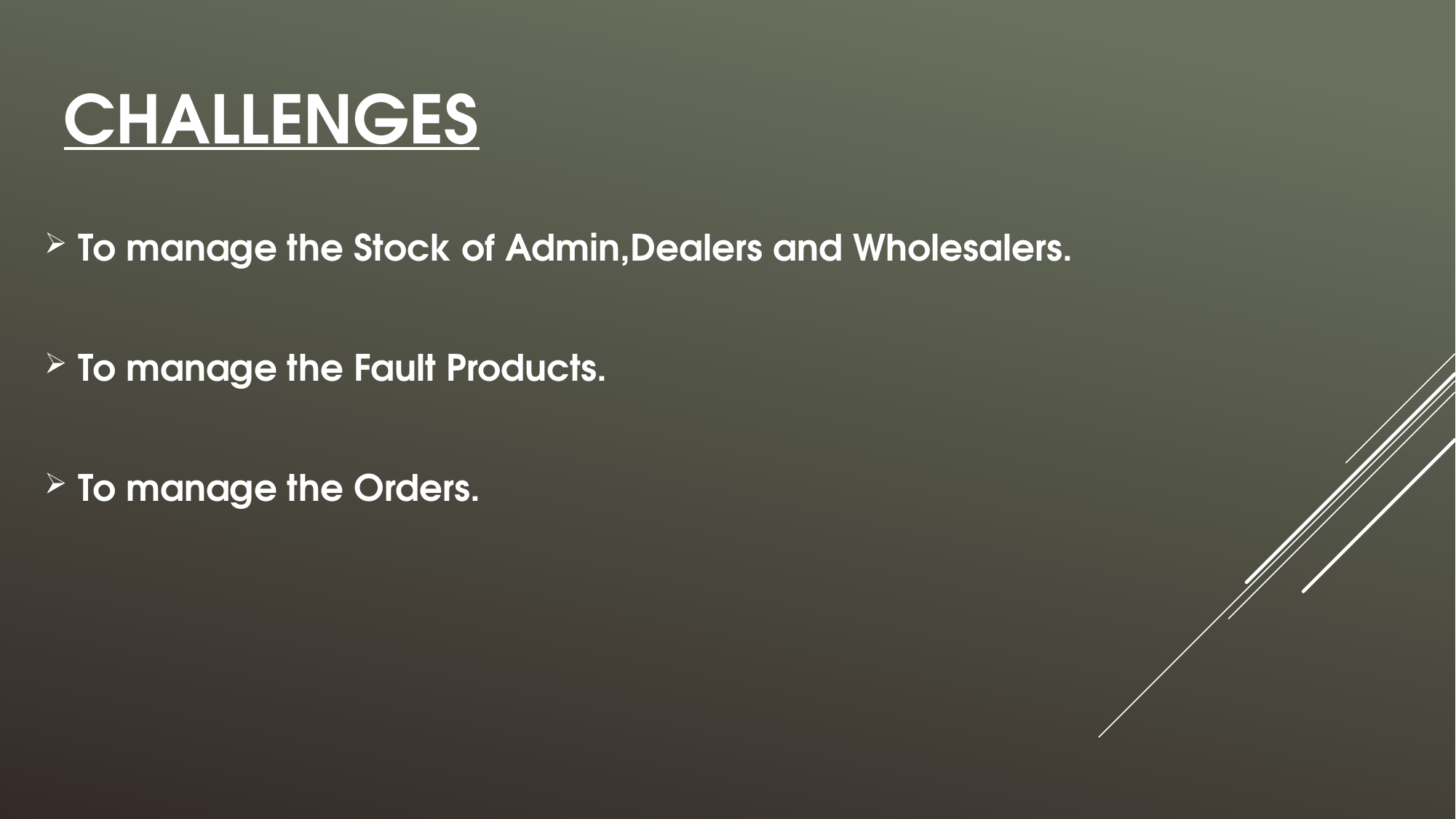

# Challenges
To manage the Stock of Admin,Dealers and Wholesalers.

To manage the Fault Products.

To manage the Orders.